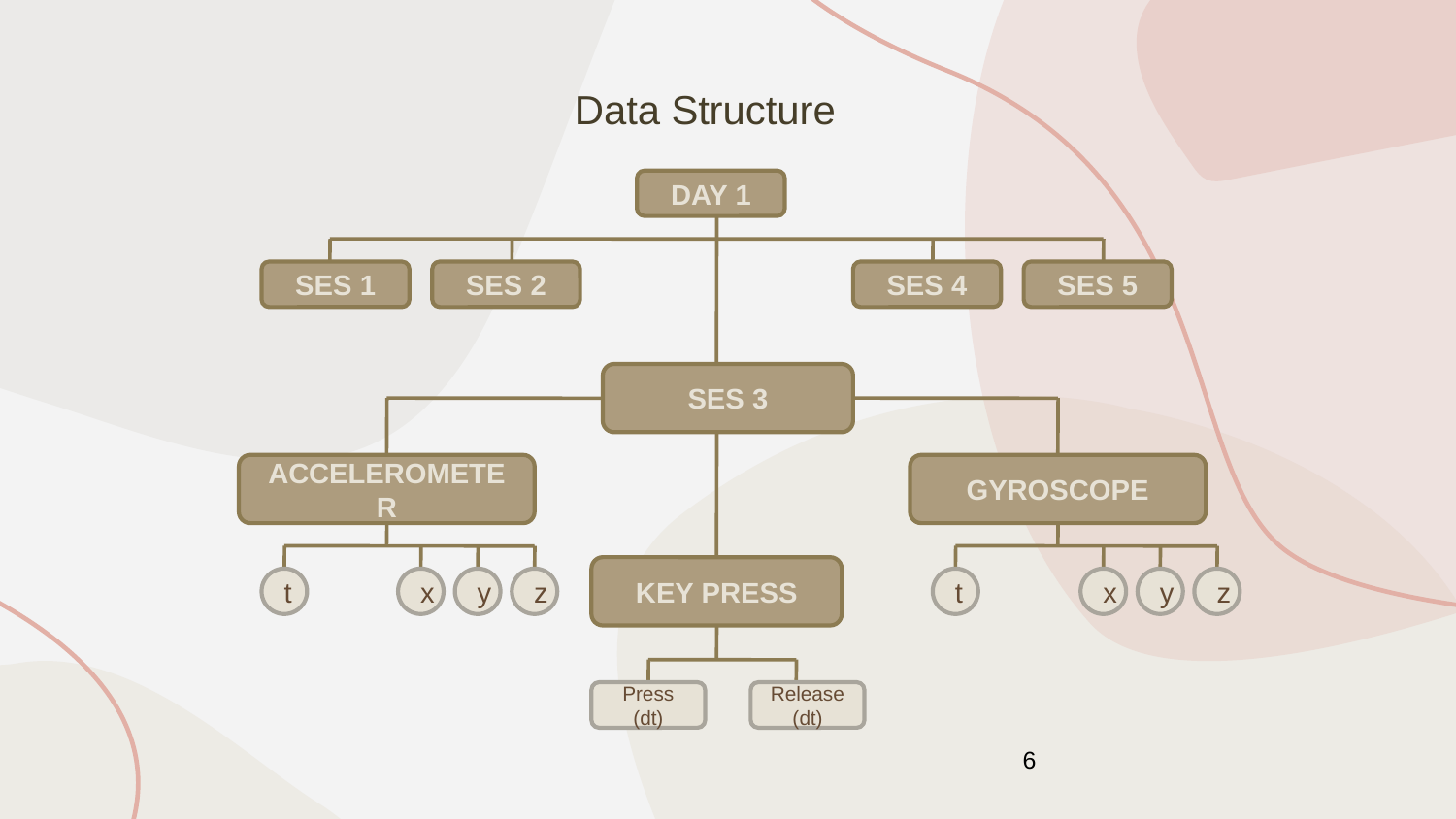

# Data Structure
DAY 1

SES 1

SES 2

SES 4

SES 5

SES 3

ACCELEROMETER

GYROSCOPE

KEY PRESS

t

x

y

z

t

x

y

z

Press
(dt)

Release
(dt)

6